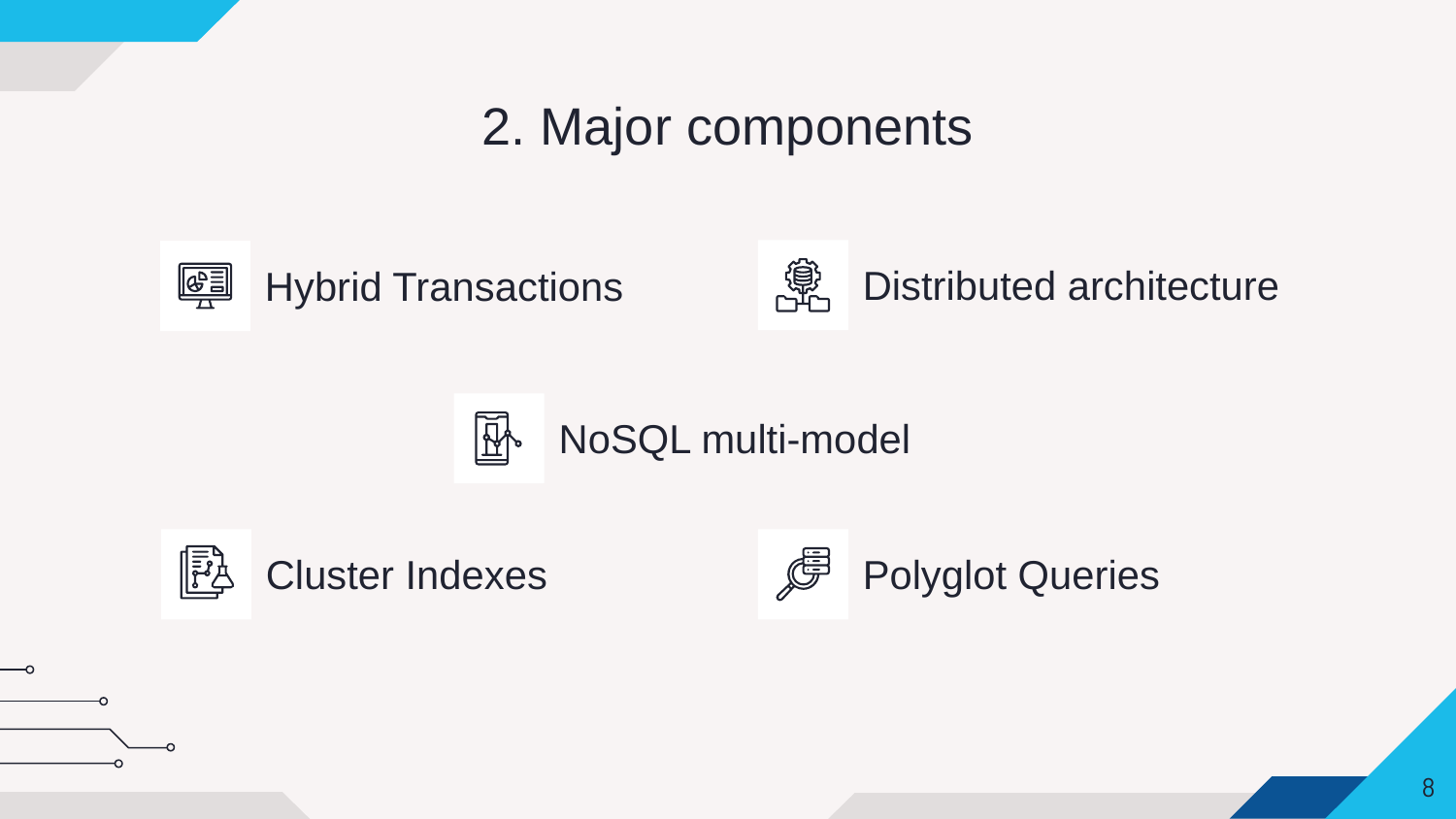

# 2. Major components

Distributed architecture
Hybrid Transactions

NoSQL multi-model

Cluster Indexes
Polyglot Queries
8